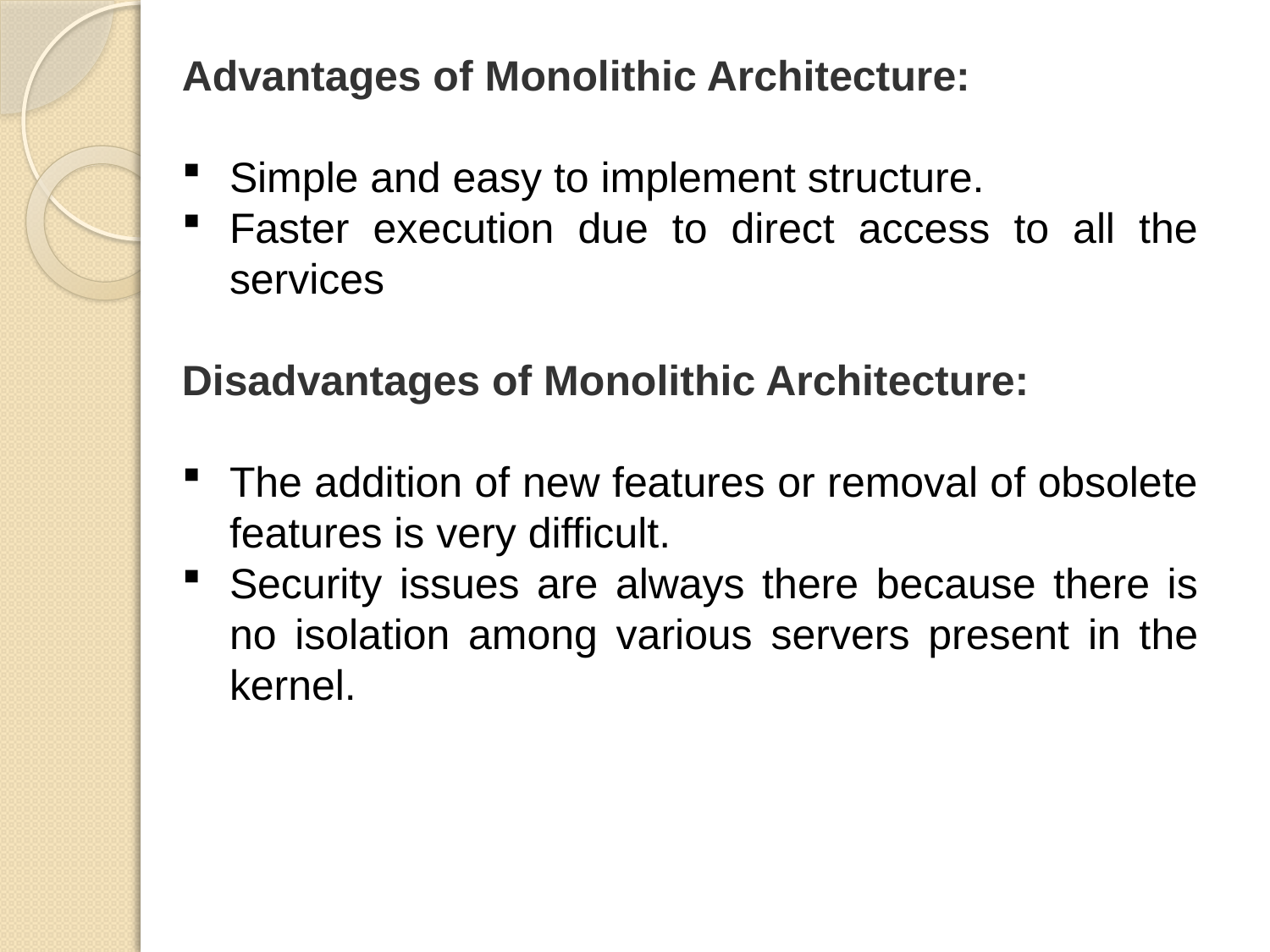

Advantages of Monolithic Architecture:

Simple and easy to implement structure.
Faster execution due to direct access to all the services

Disadvantages of Monolithic Architecture:

The addition of new features or removal of obsolete features is very difficult.
Security issues are always there because there is no isolation among various servers present in the kernel.